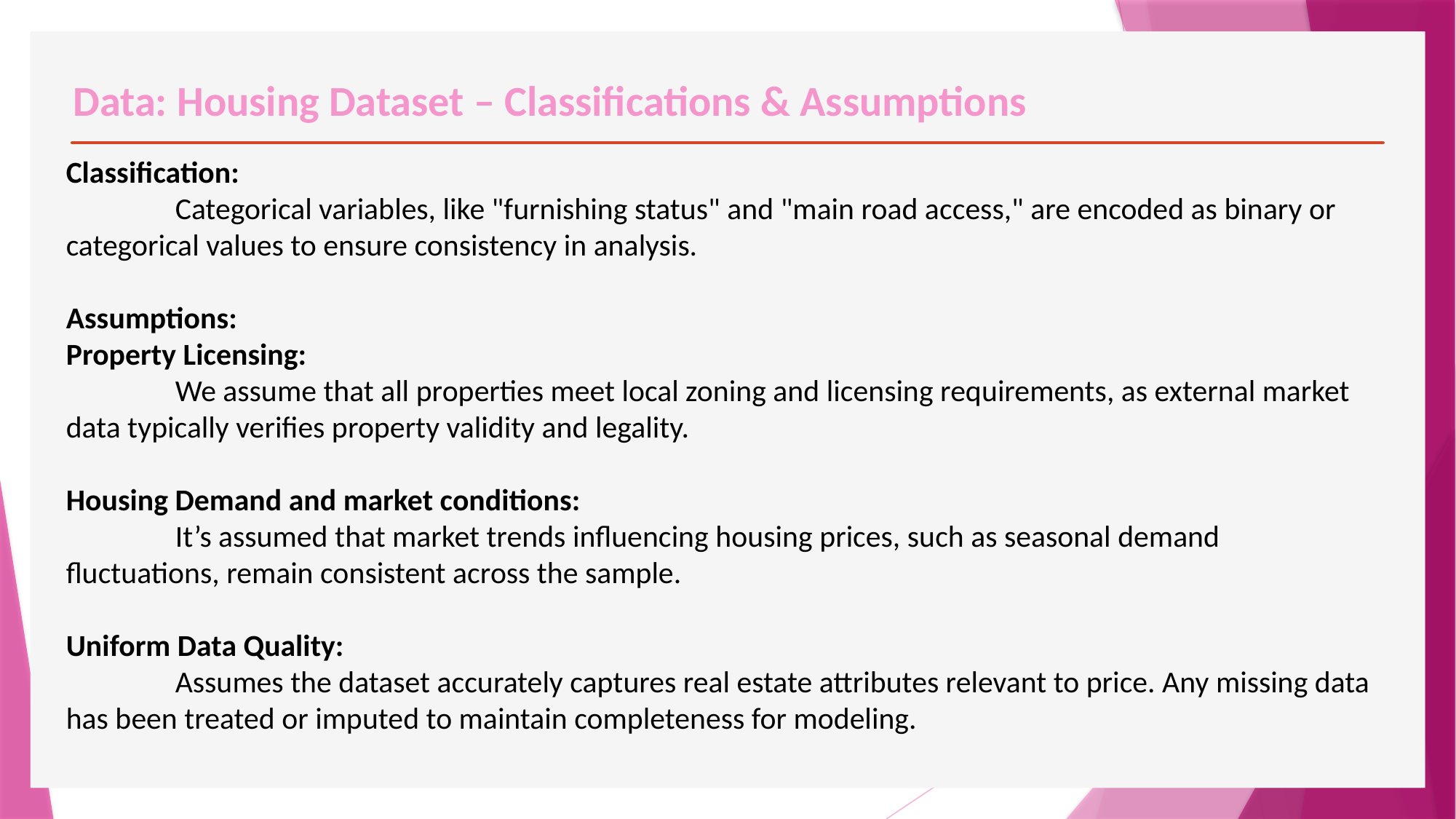

# Data: Housing Dataset – Classifications & Assumptions
Classification:
	Categorical variables, like "furnishing status" and "main road access," are encoded as binary or categorical values to ensure consistency in analysis.

Assumptions:
Property Licensing:
	We assume that all properties meet local zoning and licensing requirements, as external market data typically verifies property validity and legality.

Housing Demand and market conditions:
	It’s assumed that market trends influencing housing prices, such as seasonal demand fluctuations, remain consistent across the sample.

Uniform Data Quality:
	Assumes the dataset accurately captures real estate attributes relevant to price. Any missing data has been treated or imputed to maintain completeness for modeling.